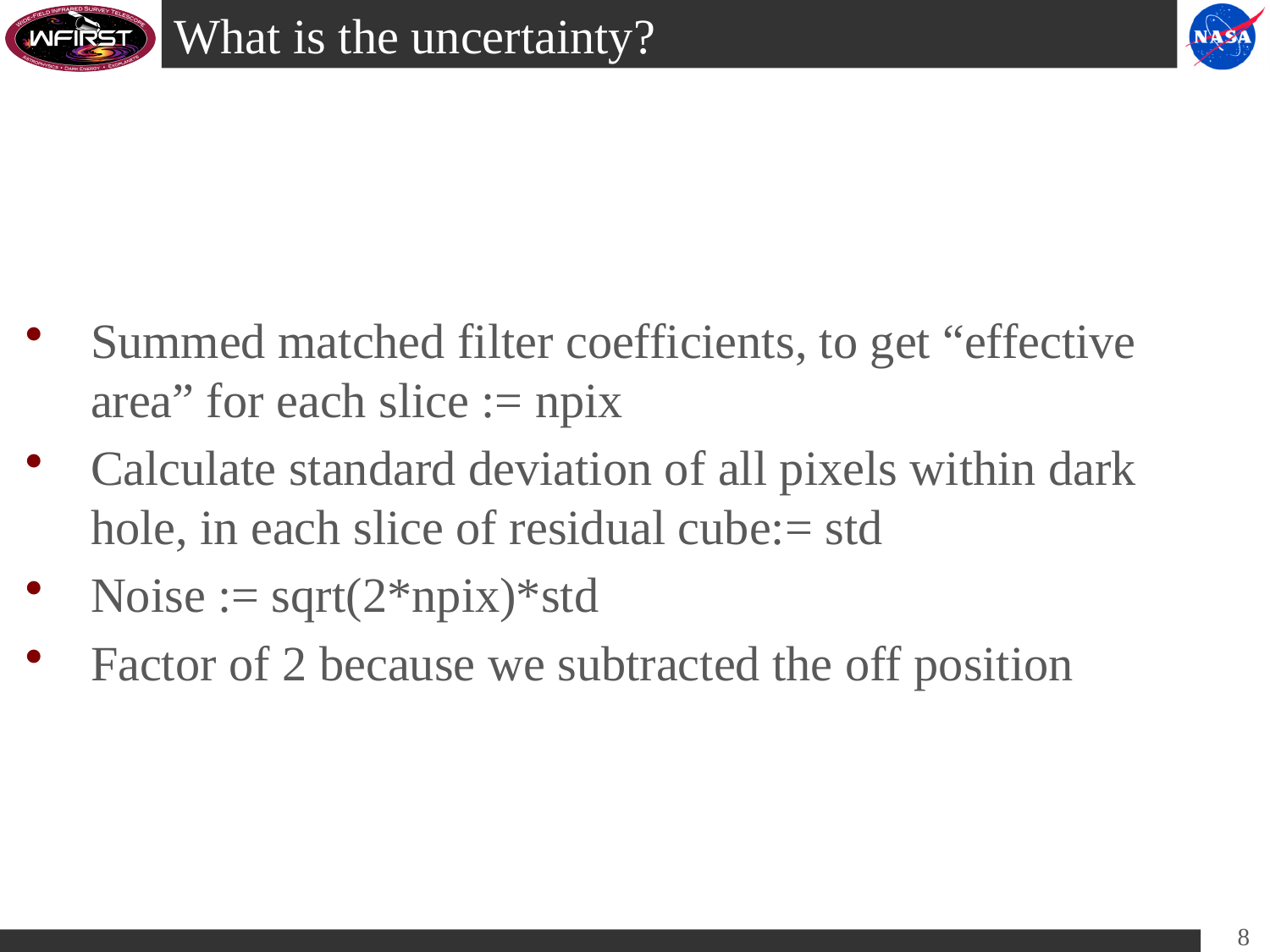

# What is the uncertainty?
Summed matched filter coefficients, to get “effective area” for each slice := npix
Calculate standard deviation of all pixels within dark hole, in each slice of residual cube:= std
Noise := sqrt(2*npix)*std
Factor of 2 because we subtracted the off position